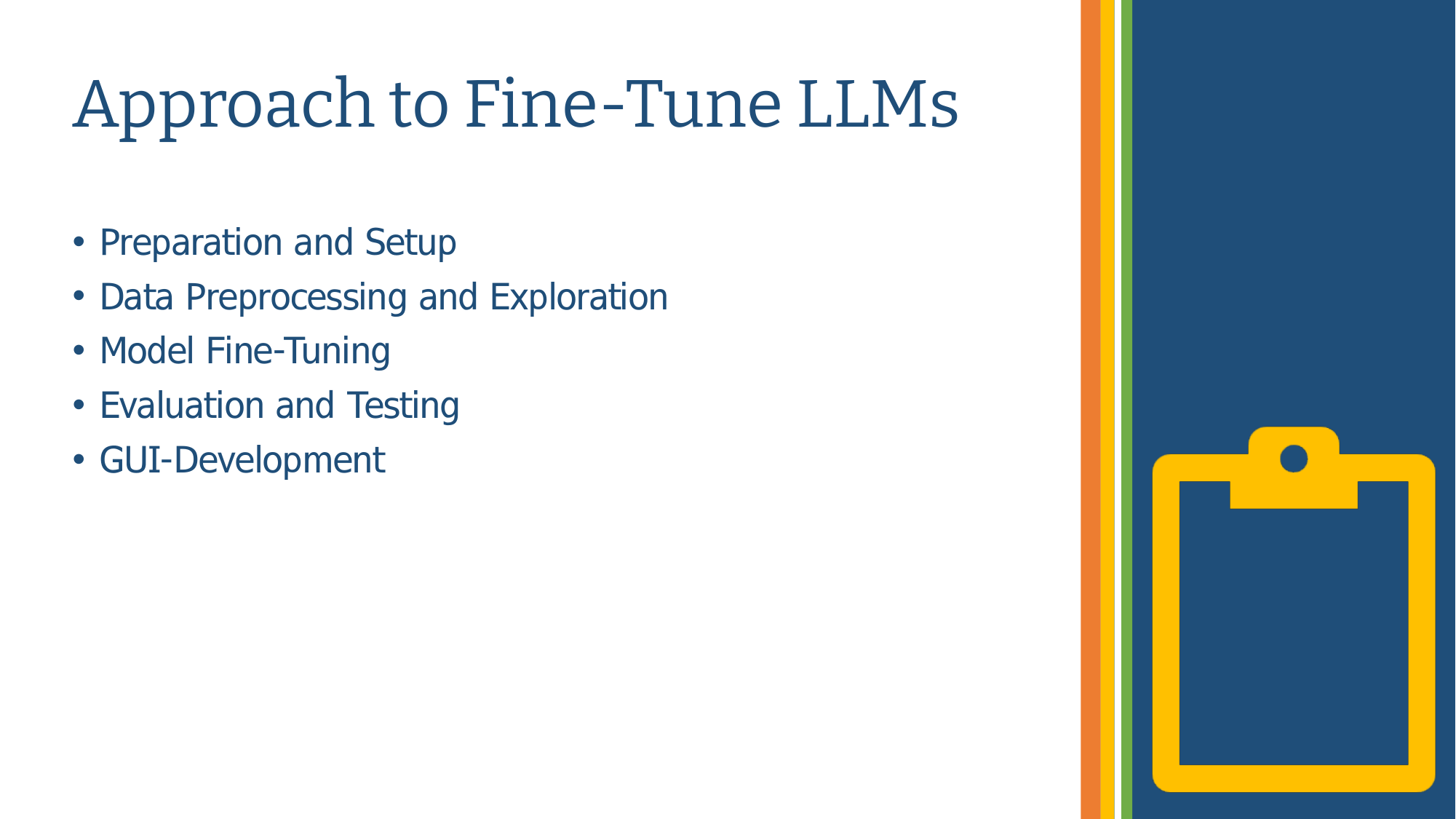

# Approach to Fine-Tune LLMs
Preparation and Setup
Data Preprocessing and Exploration
Model Fine-Tuning
Evaluation and Testing
GUI-Development